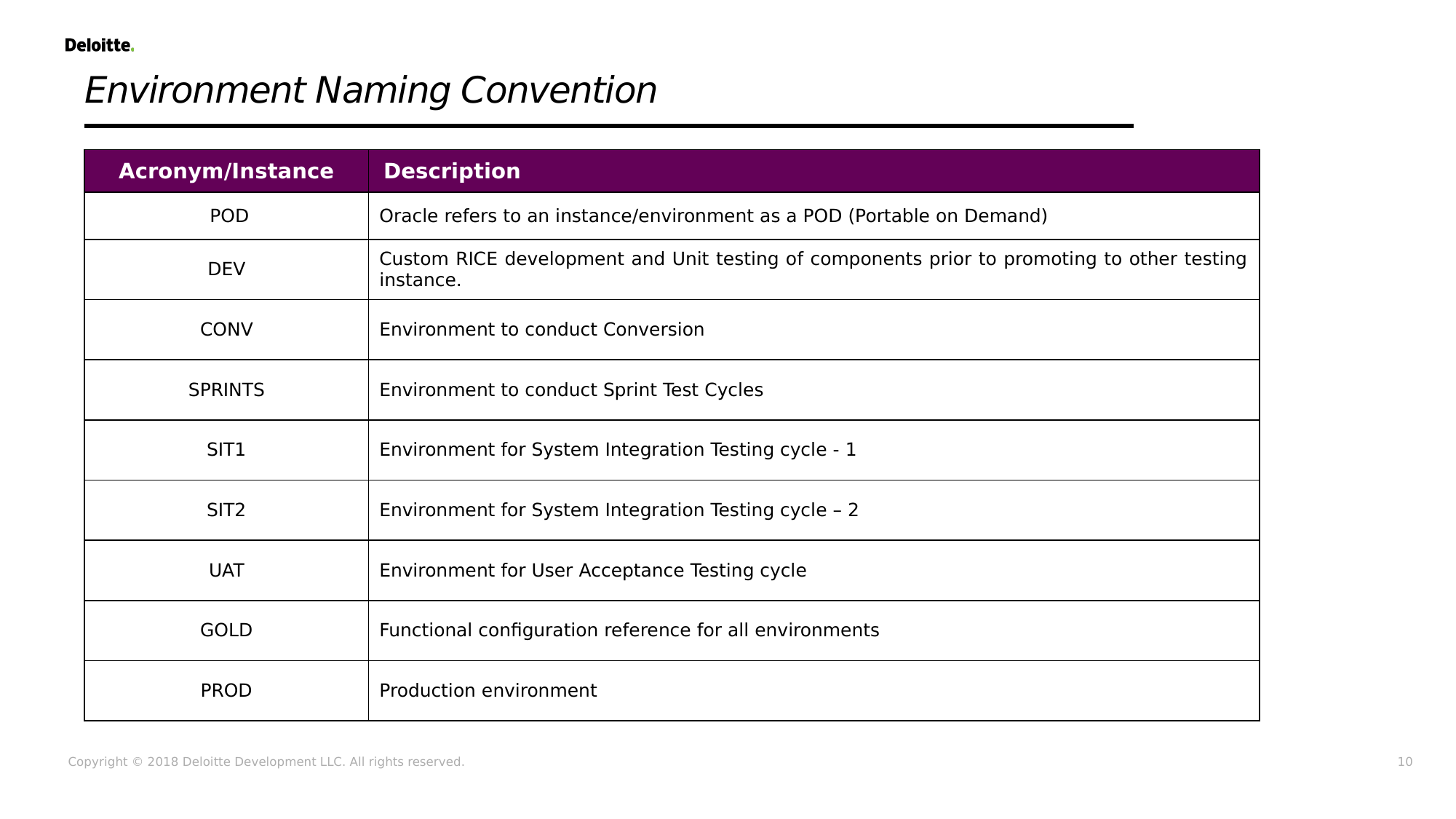

# Environment Naming Convention
| Acronym/Instance | Description |
| --- | --- |
| POD | Oracle refers to an instance/environment as a POD (Portable on Demand) |
| DEV | Custom RICE development and Unit testing of components prior to promoting to other testing instance. |
| CONV | Environment to conduct Conversion |
| SPRINTS | Environment to conduct Sprint Test Cycles |
| SIT1 | Environment for System Integration Testing cycle - 1 |
| SIT2 | Environment for System Integration Testing cycle – 2 |
| UAT | Environment for User Acceptance Testing cycle |
| GOLD | Functional configuration reference for all environments |
| PROD | Production environment |